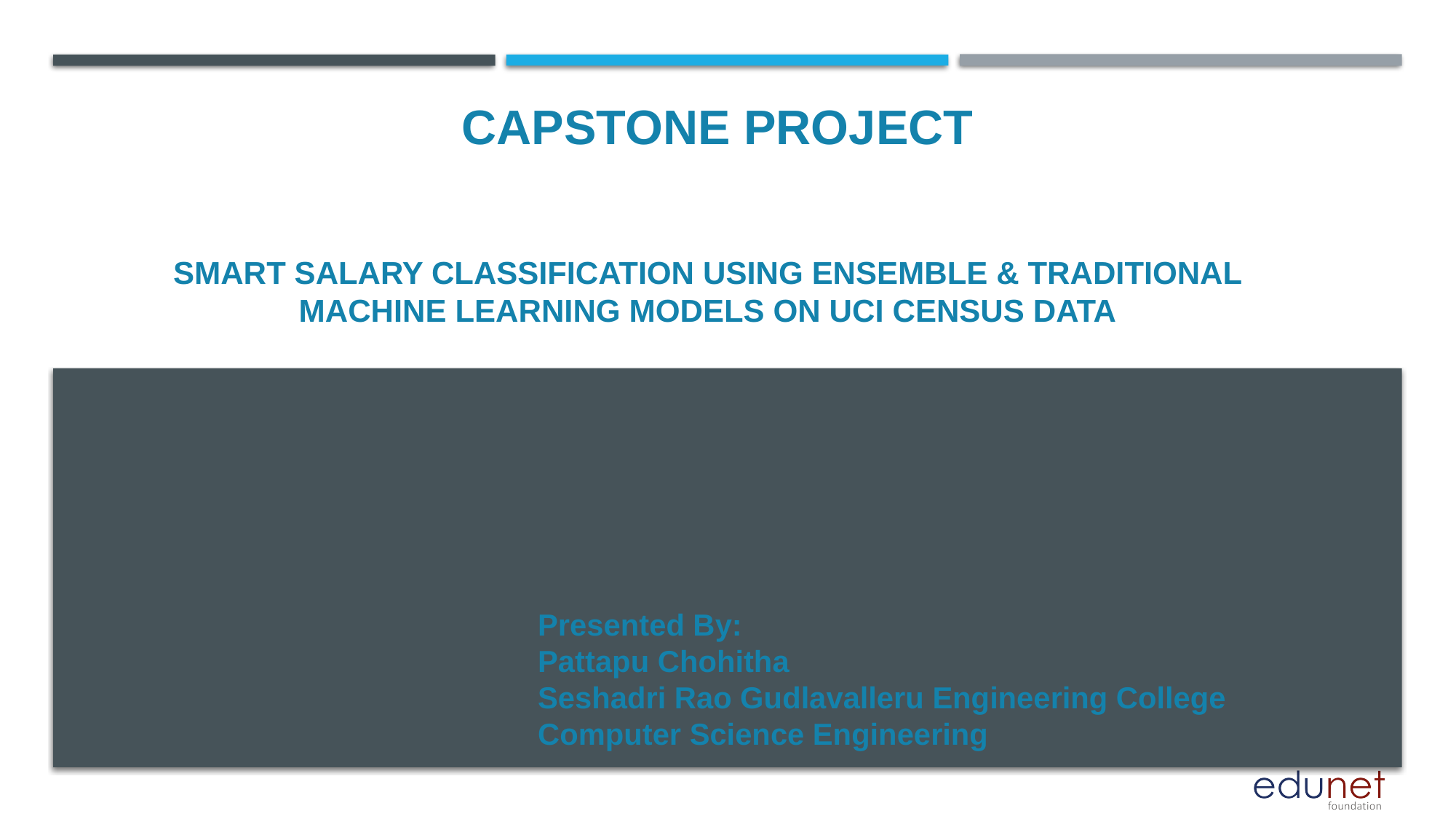

CAPSTONE PROJECT
# Smart Salary Classification using Ensemble & Traditional Machine Learning Models on UCI Census Data
Presented By:
Pattapu Chohitha
Seshadri Rao Gudlavalleru Engineering College
Computer Science Engineering